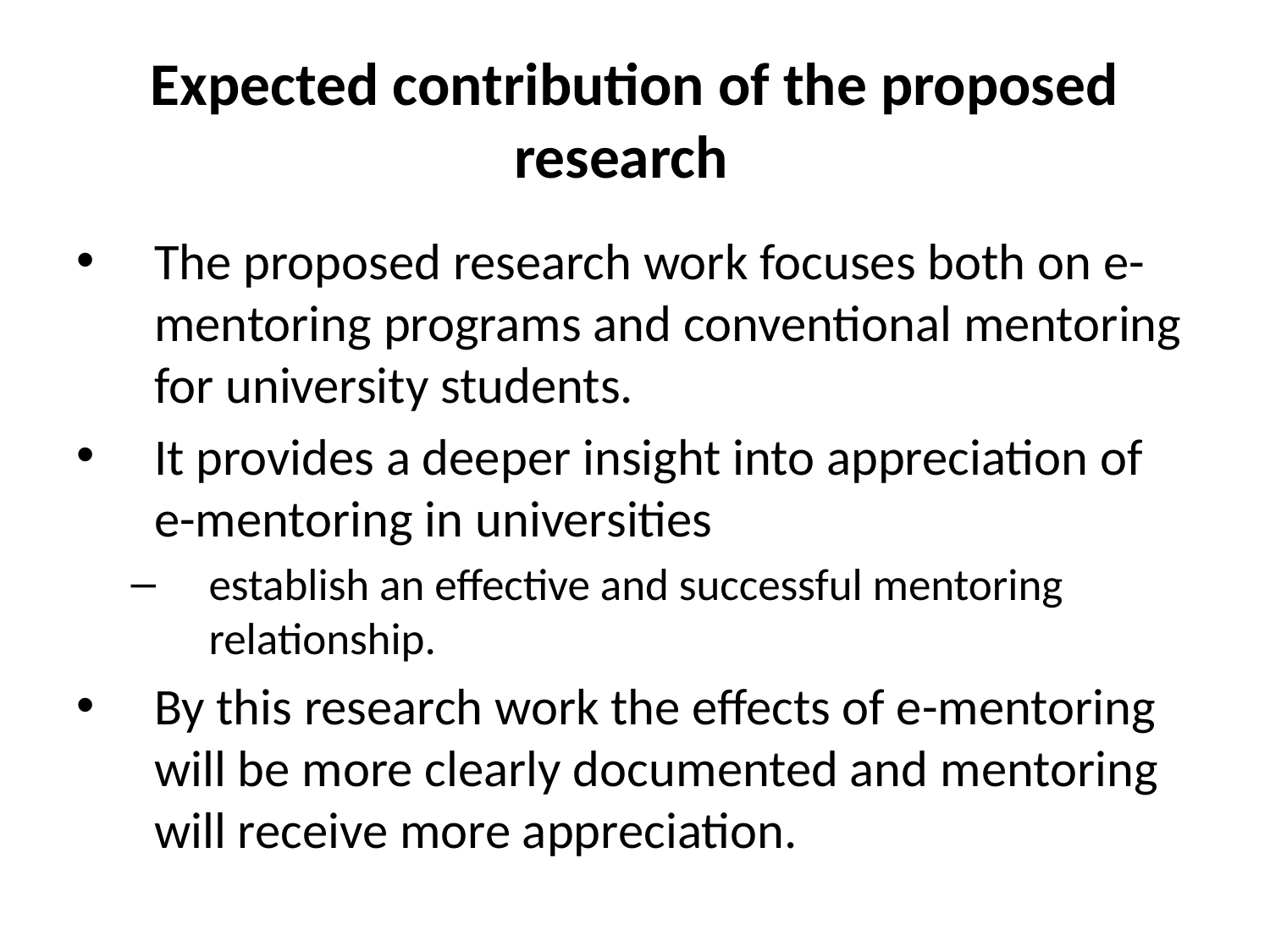

# Expected contribution of the proposed research
The proposed research work focuses both on e-mentoring programs and conventional mentoring for university students.
It provides a deeper insight into appreciation of e-mentoring in universities
establish an effective and successful mentoring relationship.
By this research work the effects of e-mentoring will be more clearly documented and mentoring will receive more appreciation.